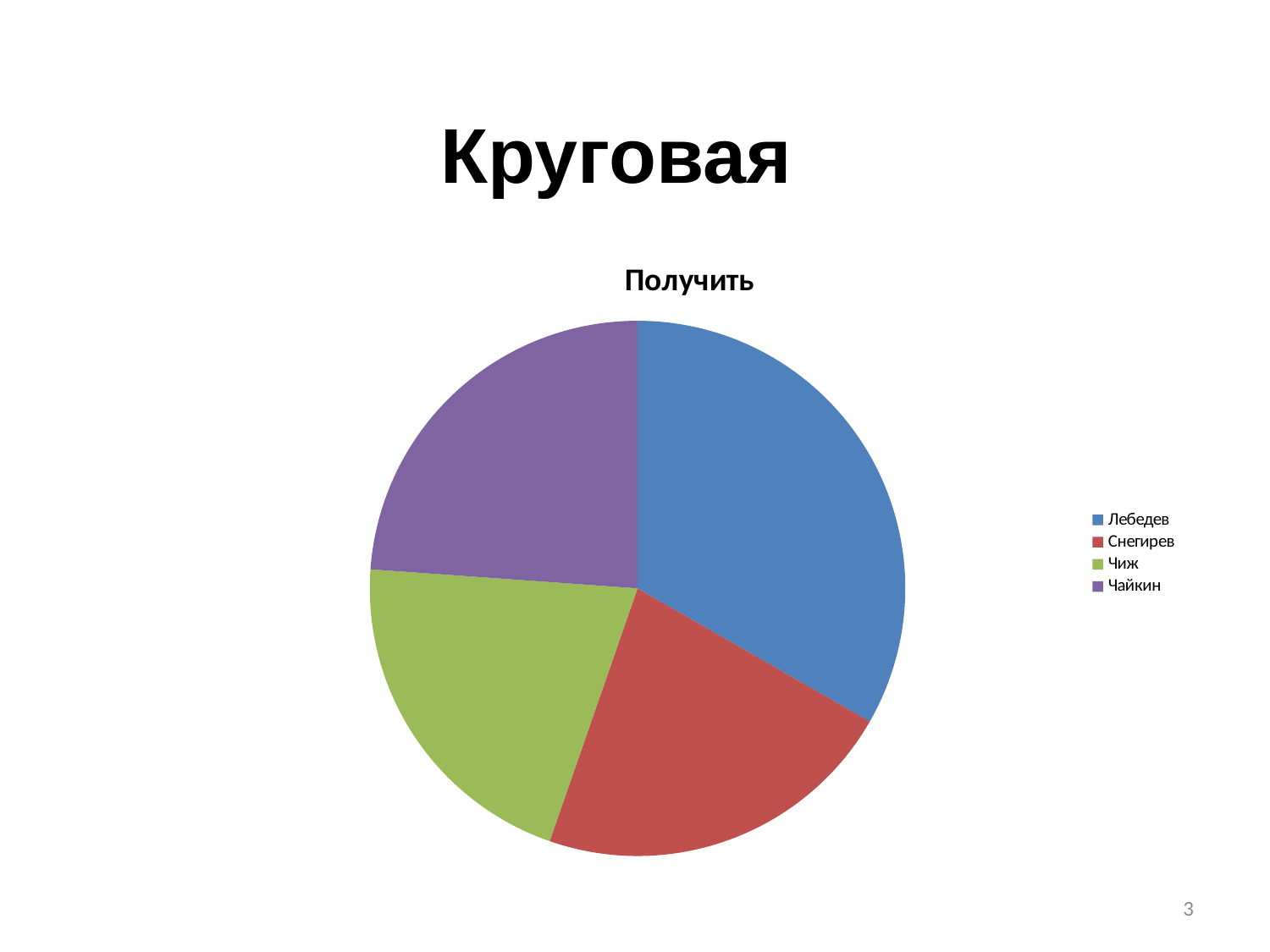

Круговая

### Chart:

| Category | Получить |
|---|---|
| Лебедев | 1196800.0 |
| Снегирев | 792000.0 |
| Чиж | 748000.0 |
| Чайкин | 858000.0 |
3